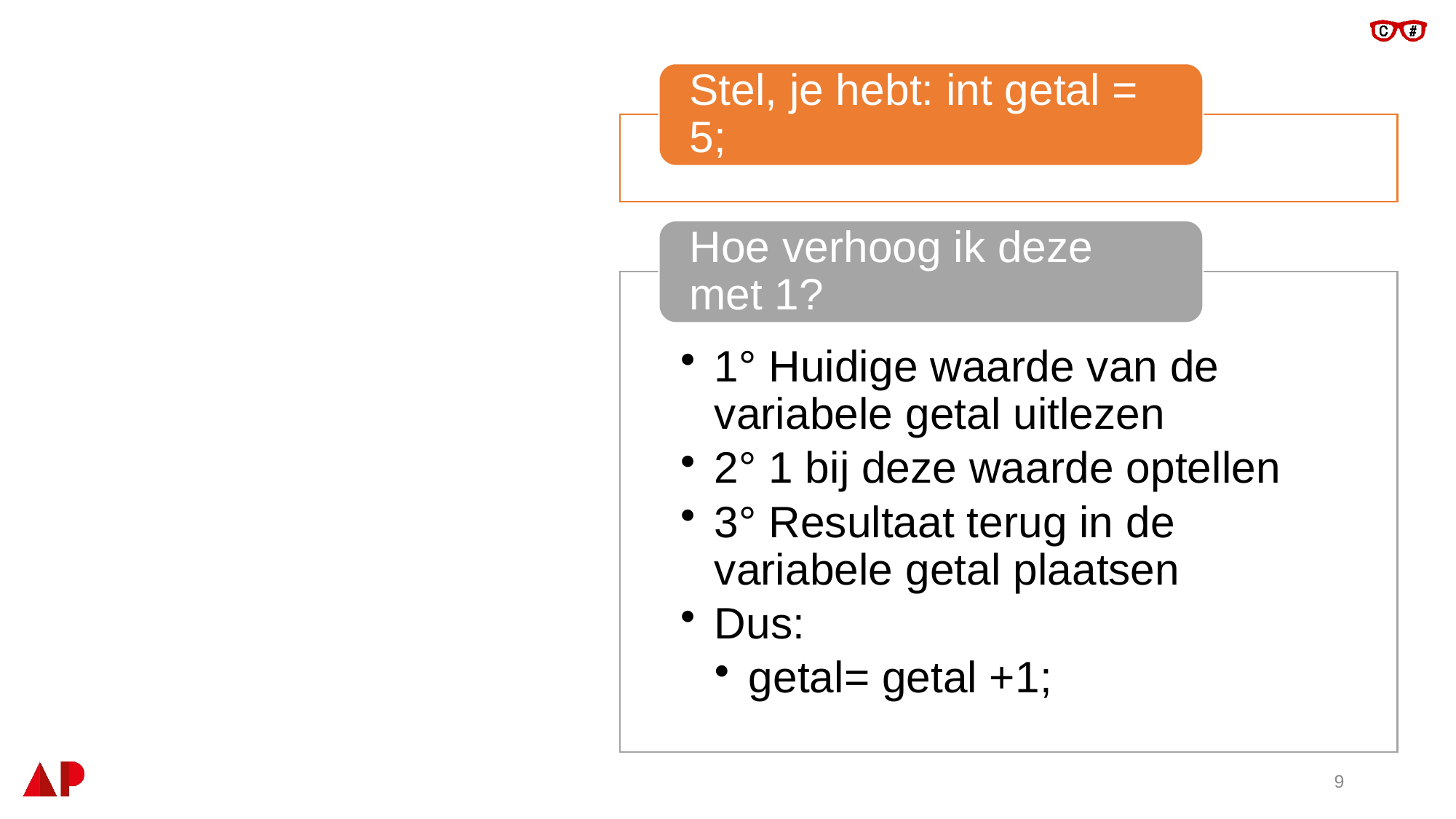

Stel, je hebt: int getal = 5;
1° Huidige waarde van de variabele getal uitlezen
2° 1 bij deze waarde optellen
3° Resultaat terug in de variabele getal plaatsen
Dus:
getal= getal +1;
Hoe verhoog ik deze met 1?
# Hoe verhoog je waarde van een variabele?
9